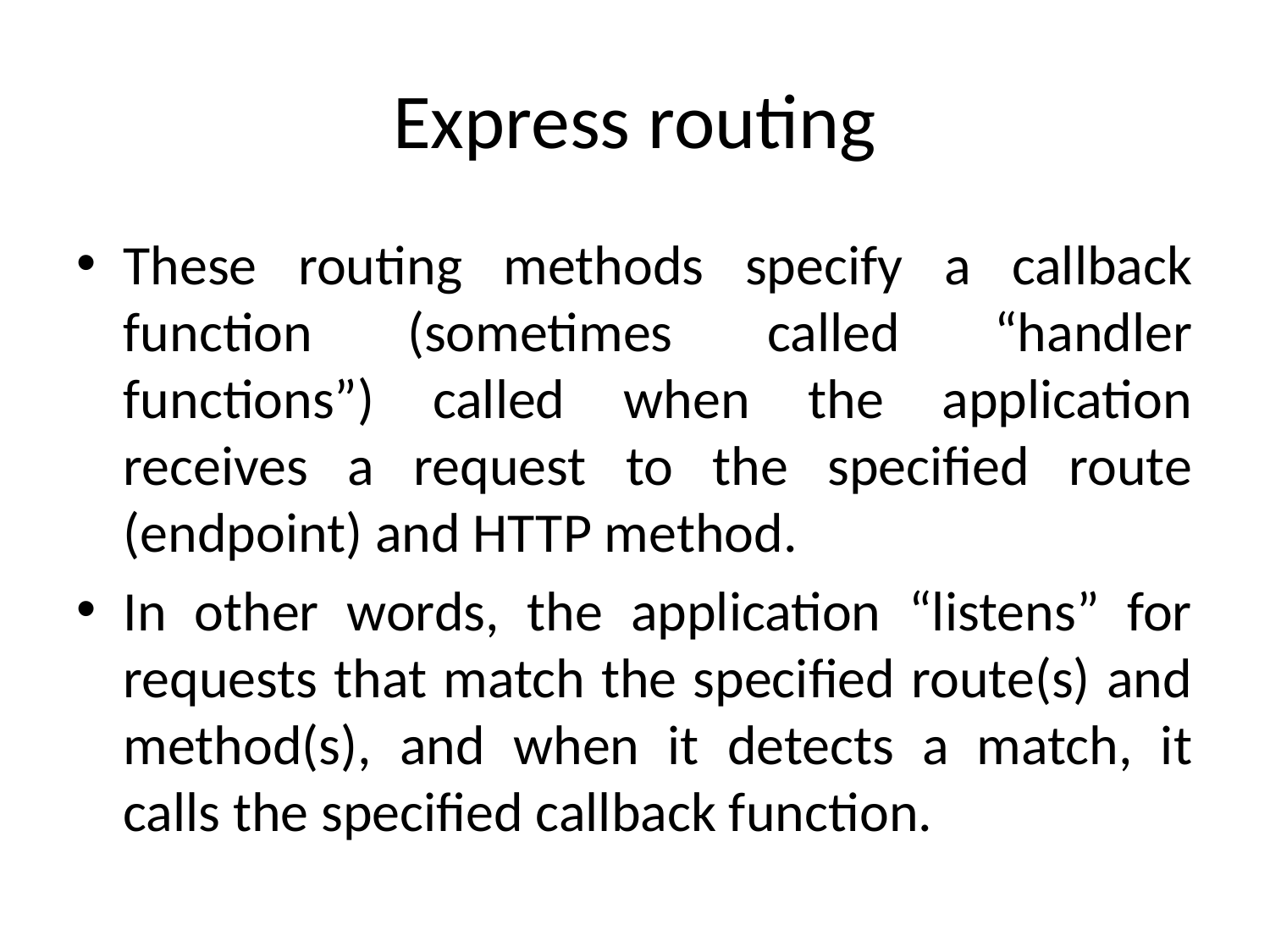

# Express routing
These routing methods specify a callback function (sometimes called “handler functions”) called when the application receives a request to the specified route (endpoint) and HTTP method.
In other words, the application “listens” for requests that match the specified route(s) and method(s), and when it detects a match, it calls the specified callback function.